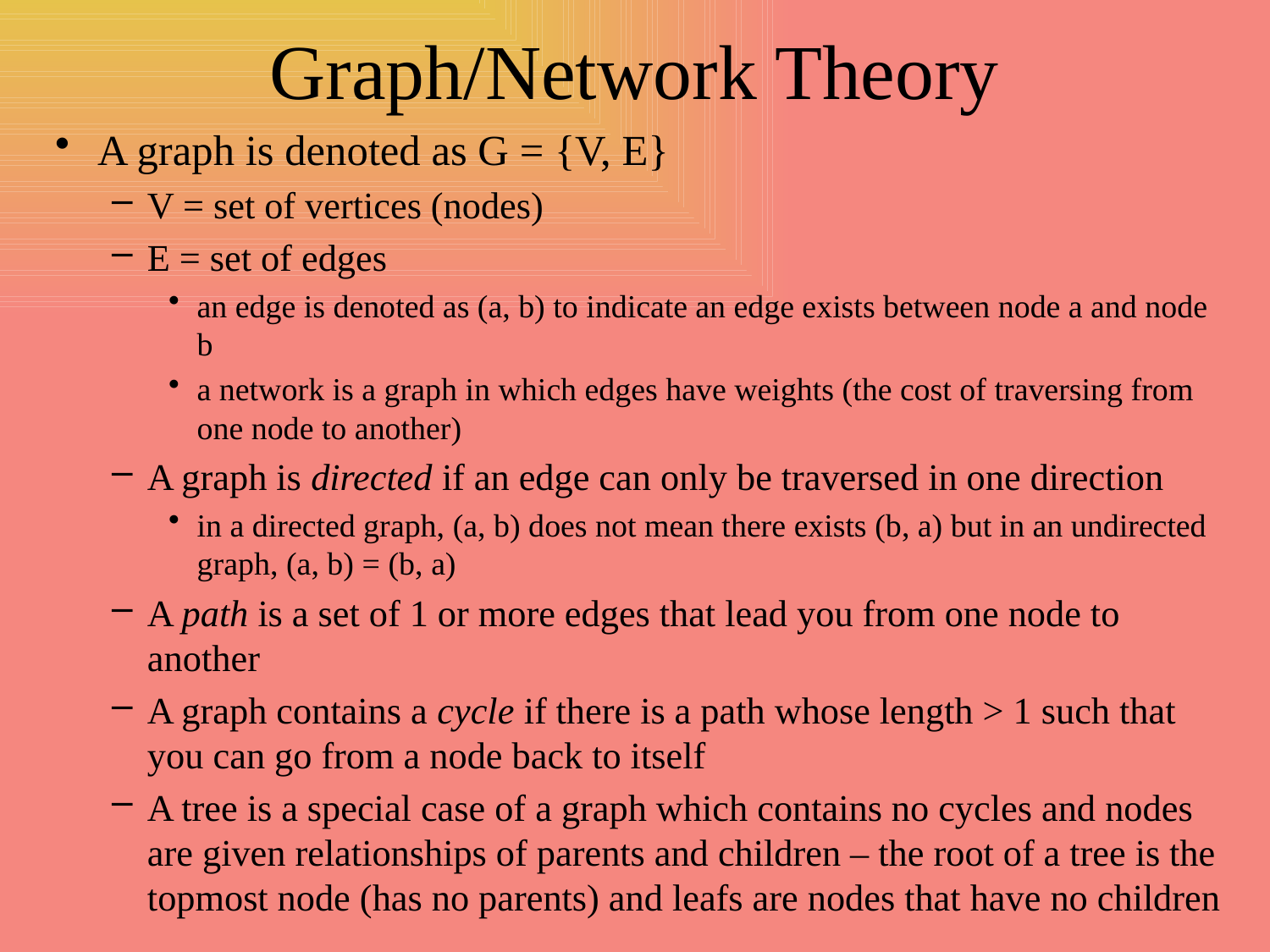

# Graph/Network Theory
A graph is denoted as G = {V, E}
V = set of vertices (nodes)
E = set of edges
an edge is denoted as (a, b) to indicate an edge exists between node a and node b
a network is a graph in which edges have weights (the cost of traversing from one node to another)
A graph is directed if an edge can only be traversed in one direction
in a directed graph, (a, b) does not mean there exists (b, a) but in an undirected graph, (a, b) = (b, a)
A path is a set of 1 or more edges that lead you from one node to another
A graph contains a cycle if there is a path whose length > 1 such that you can go from a node back to itself
A tree is a special case of a graph which contains no cycles and nodes are given relationships of parents and children – the root of a tree is the topmost node (has no parents) and leafs are nodes that have no children